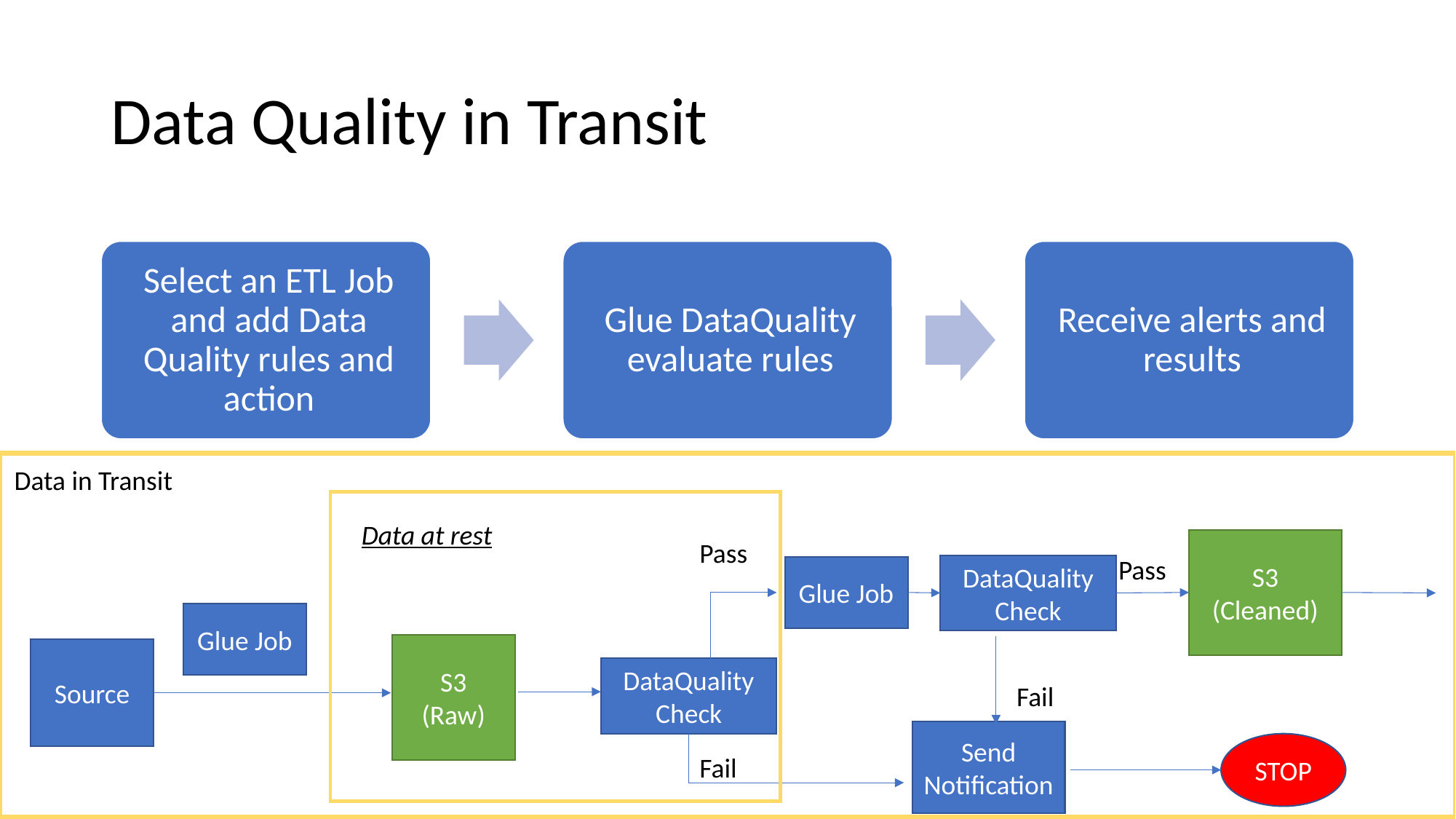

# Data Quality in Transit
Select an ETL Job and add Data Quality rules and action

Glue DataQuality evaluate rules

Receive alerts and results

Data in Transit

Data at rest
S3
(Cleaned)
Pass
Pass
DataQuality Check
Glue Job
Glue Job
S3
(Raw)
Source
DataQuality Check
Fail
Send Notification
STOP
Fail